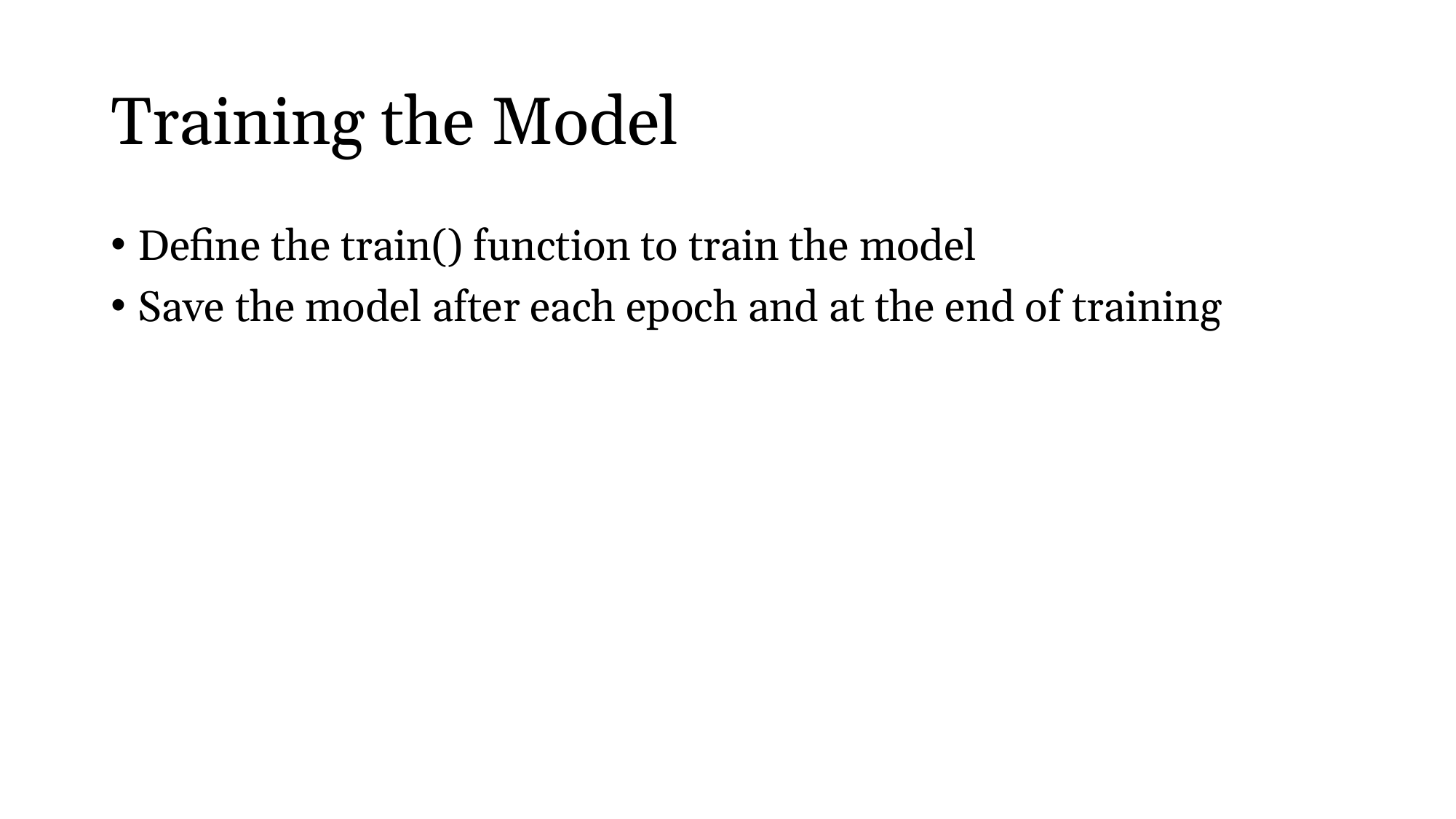

# Training the Model
Define the train() function to train the model
Save the model after each epoch and at the end of training